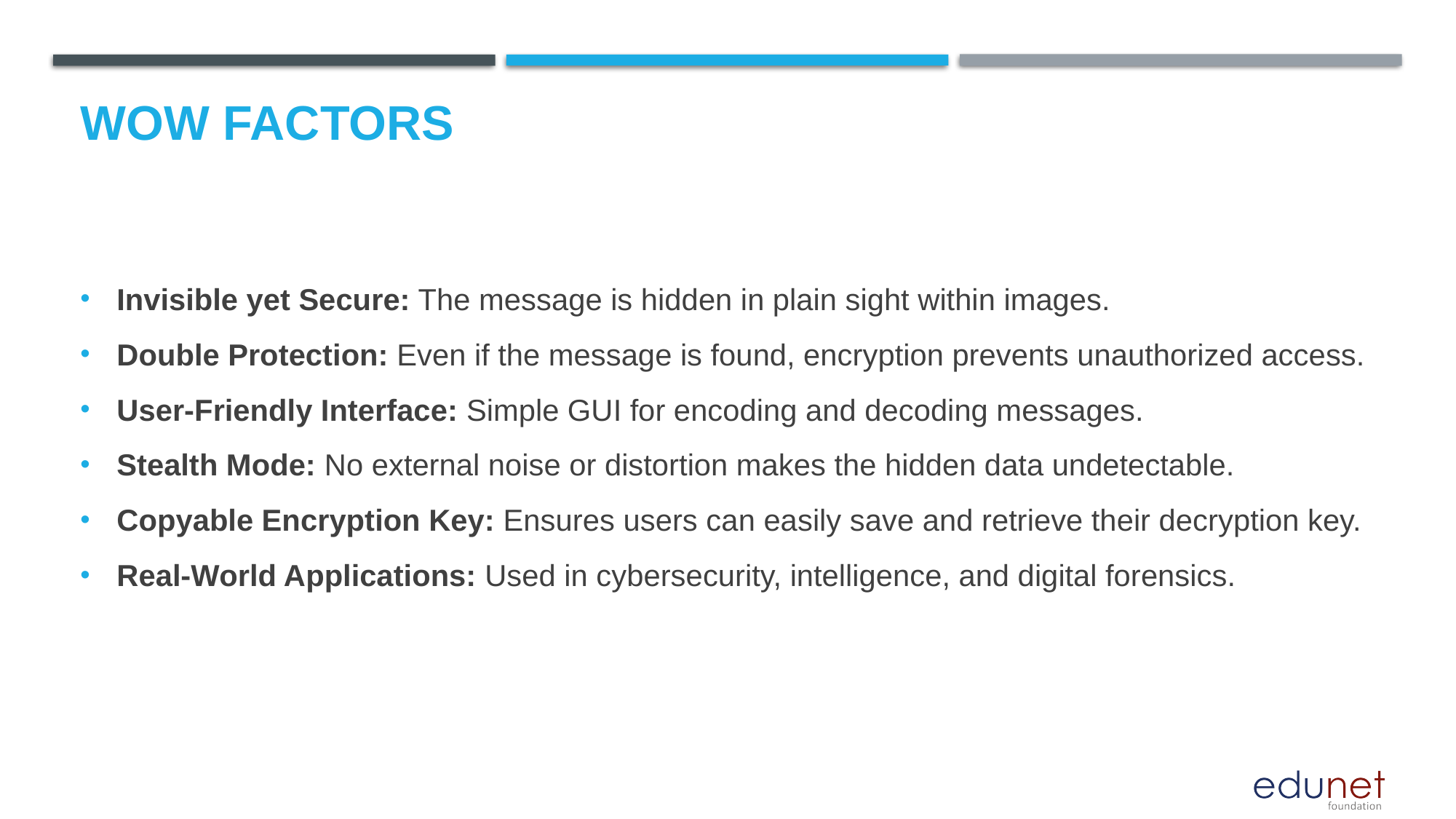

# Wow factors
Invisible yet Secure: The message is hidden in plain sight within images.
Double Protection: Even if the message is found, encryption prevents unauthorized access.
User-Friendly Interface: Simple GUI for encoding and decoding messages.
Stealth Mode: No external noise or distortion makes the hidden data undetectable.
Copyable Encryption Key: Ensures users can easily save and retrieve their decryption key.
Real-World Applications: Used in cybersecurity, intelligence, and digital forensics.